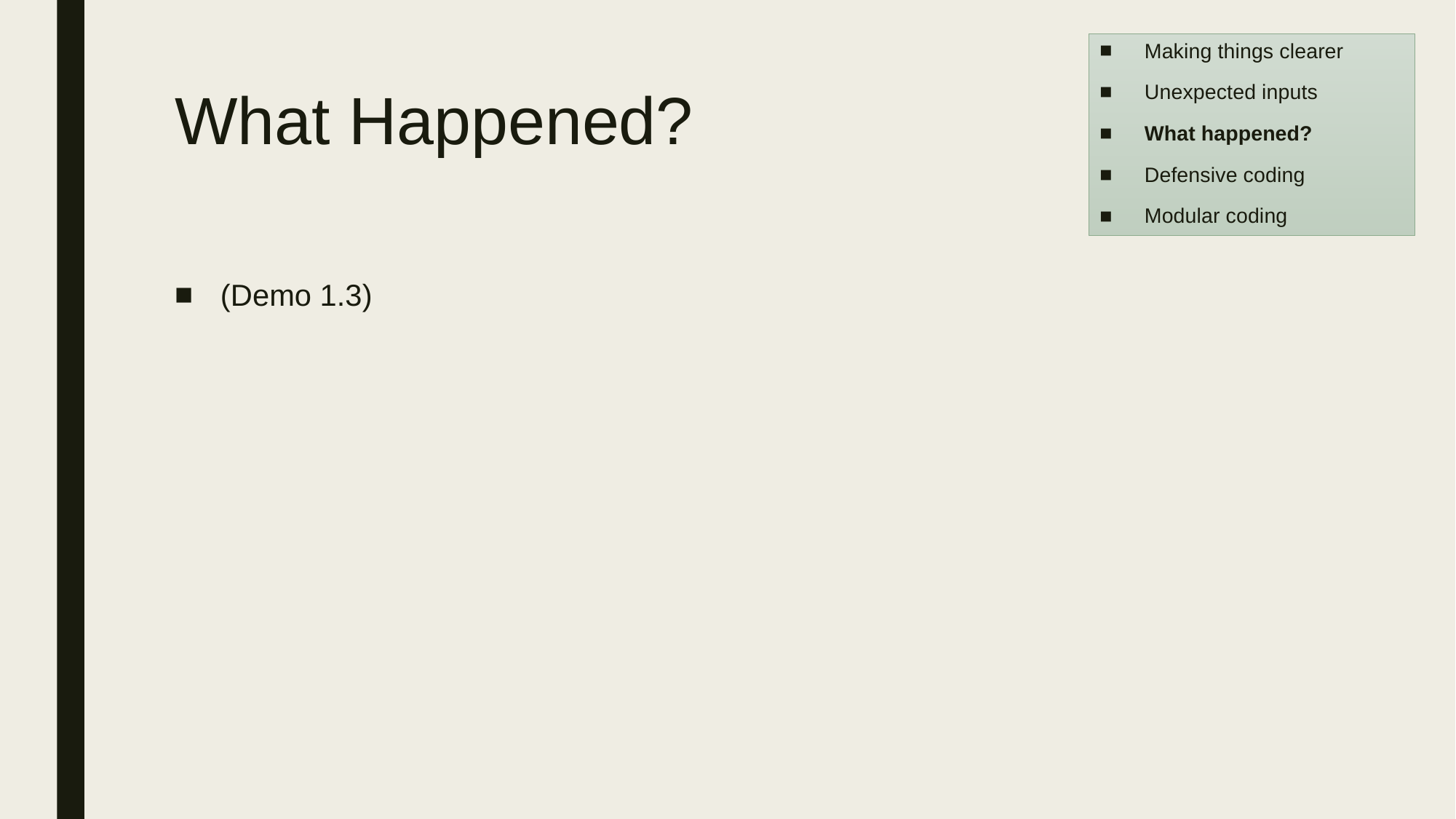

Making things clearer
Unexpected inputs
What happened?
Defensive coding
Modular coding
# What Happened?
(Demo 1.3)